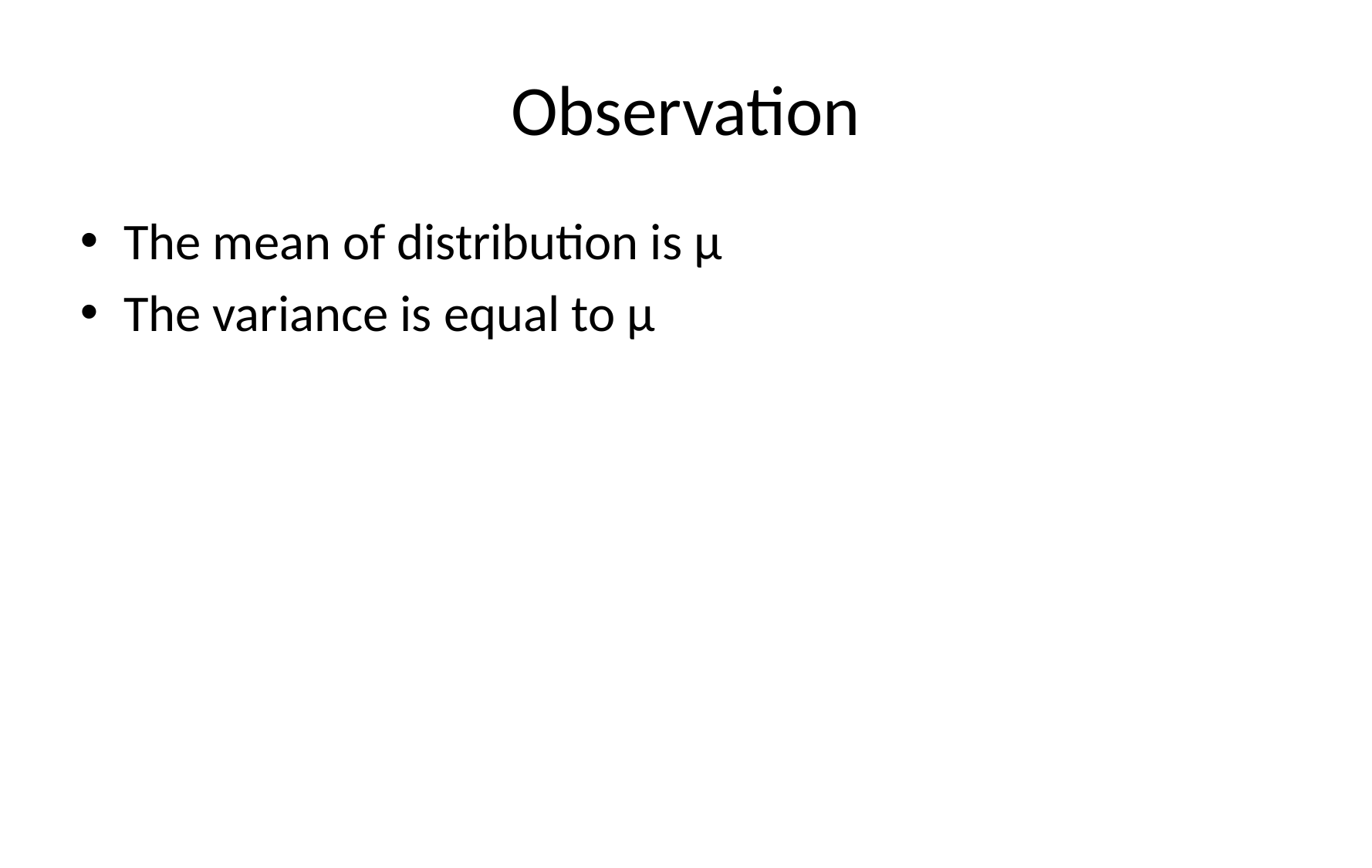

# Observation
The mean of distribution is µ
The variance is equal to µ